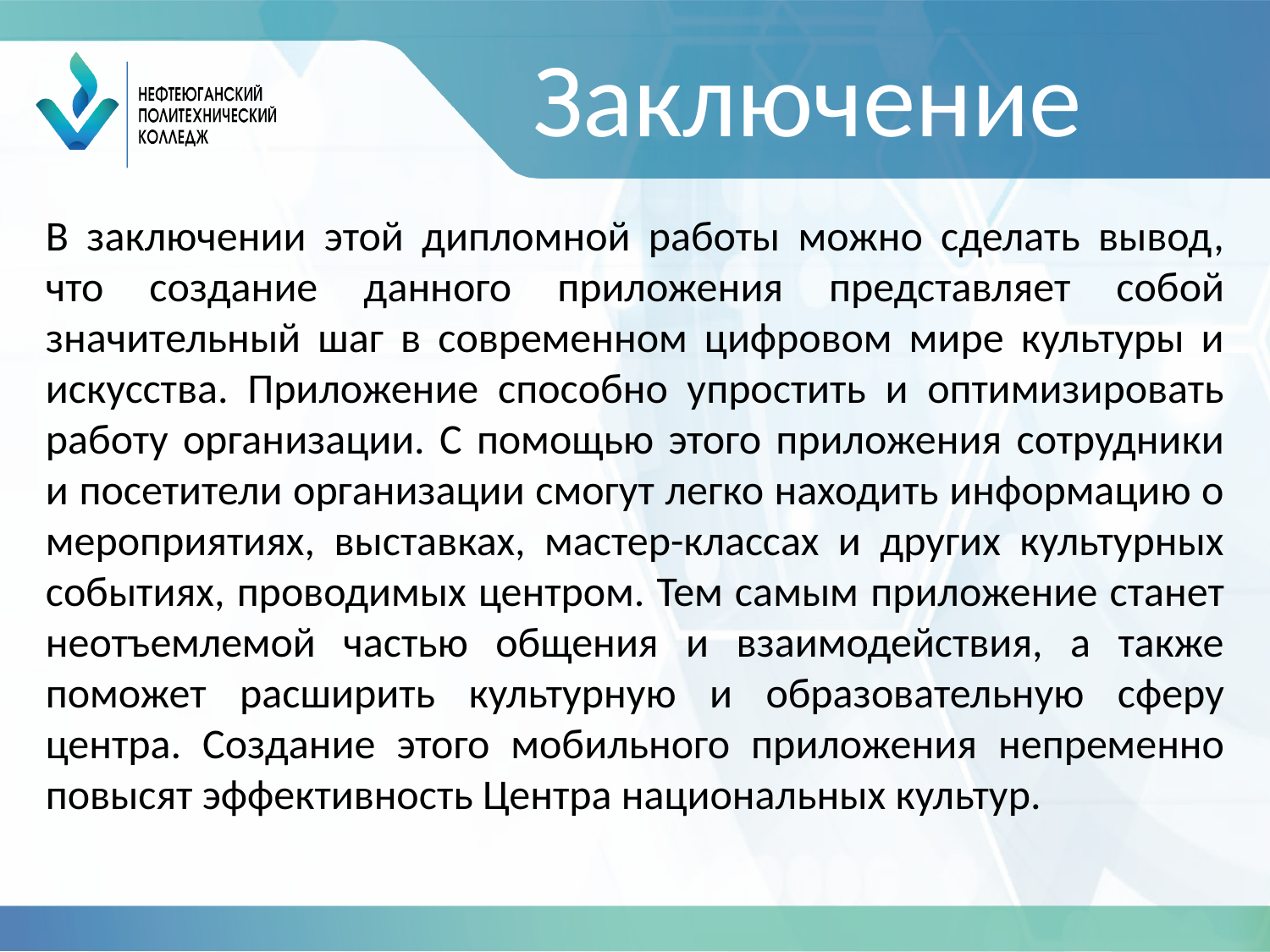

# Заключение
В заключении этой дипломной работы можно сделать вывод, что создание данного приложения представляет собой значительный шаг в современном цифровом мире культуры и искусства. Приложение способно упростить и оптимизировать работу организации. С помощью этого приложения сотрудники и посетители организации смогут легко находить информацию о мероприятиях, выставках, мастер-классах и других культурных событиях, проводимых центром. Тем самым приложение станет неотъемлемой частью общения и взаимодействия, а также поможет расширить культурную и образовательную сферу центра. Создание этого мобильного приложения непременно повысят эффективность Центра национальных культур.